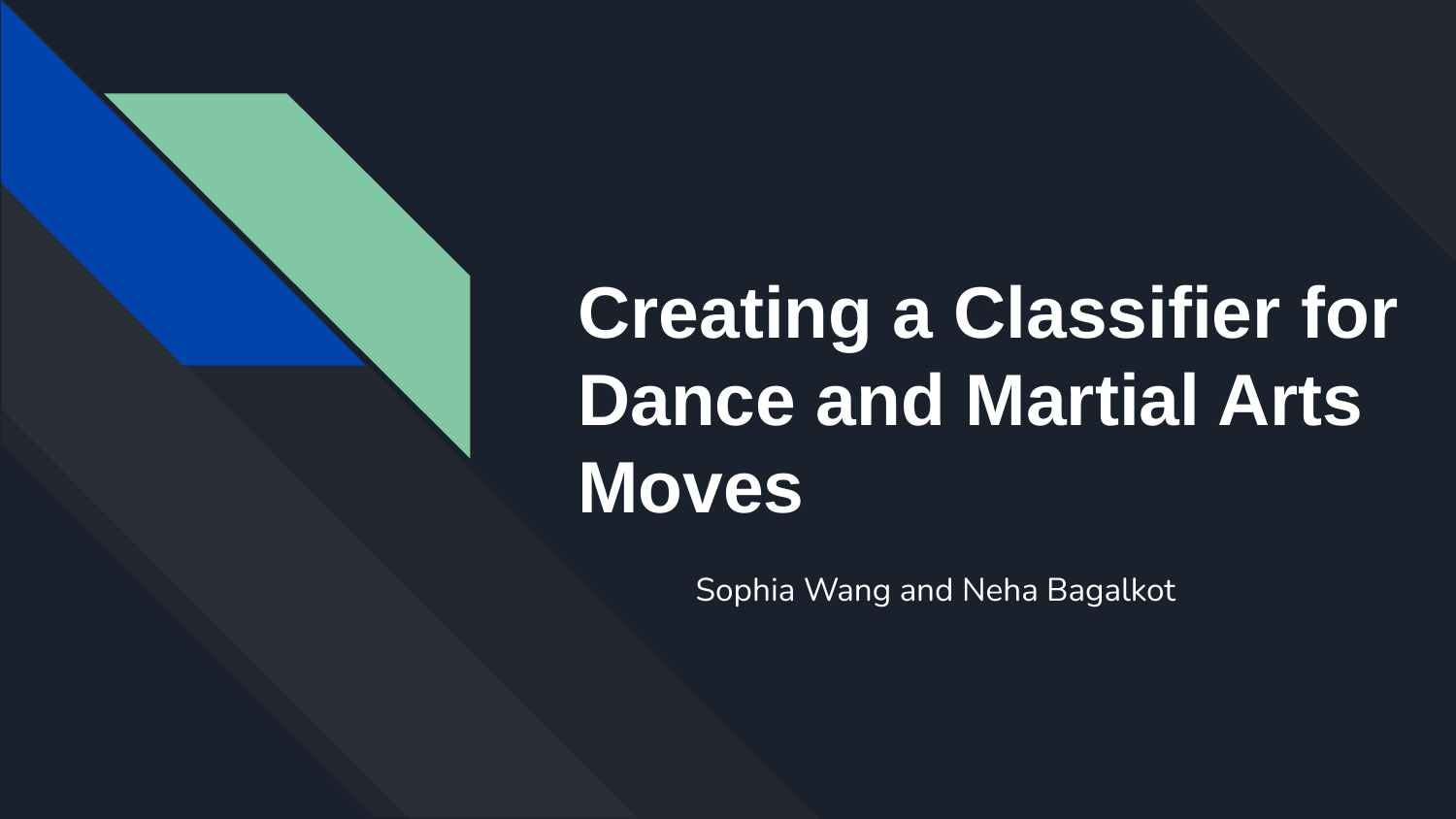

# Creating a Classifier for Dance and Martial Arts Moves

Sophia Wang and Neha Bagalkot